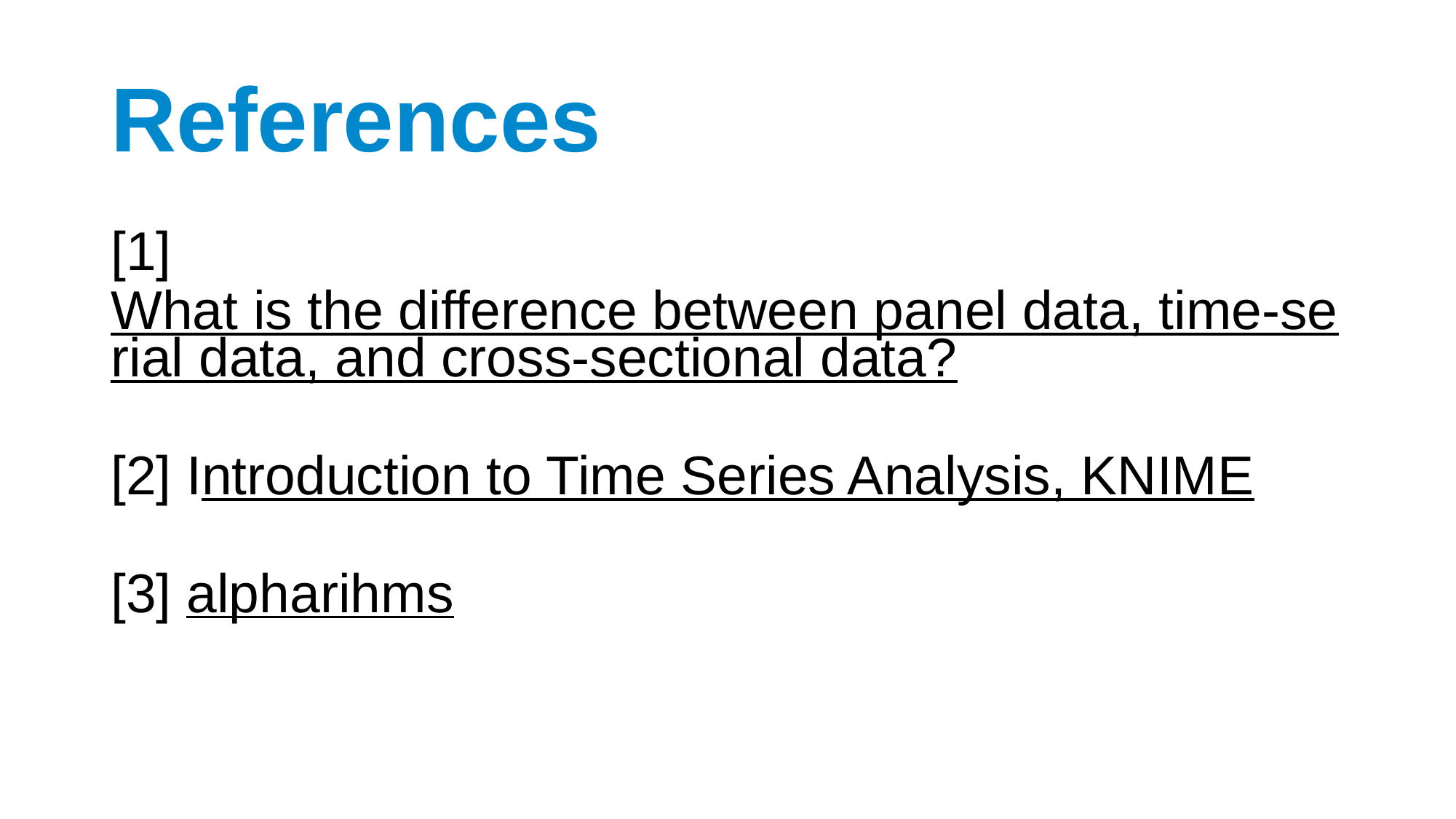

# References
[1] What is the difference between panel data, time-serial data, and cross-sectional data?

[2] Introduction to Time Series Analysis, KNIME

[3] alpharihms